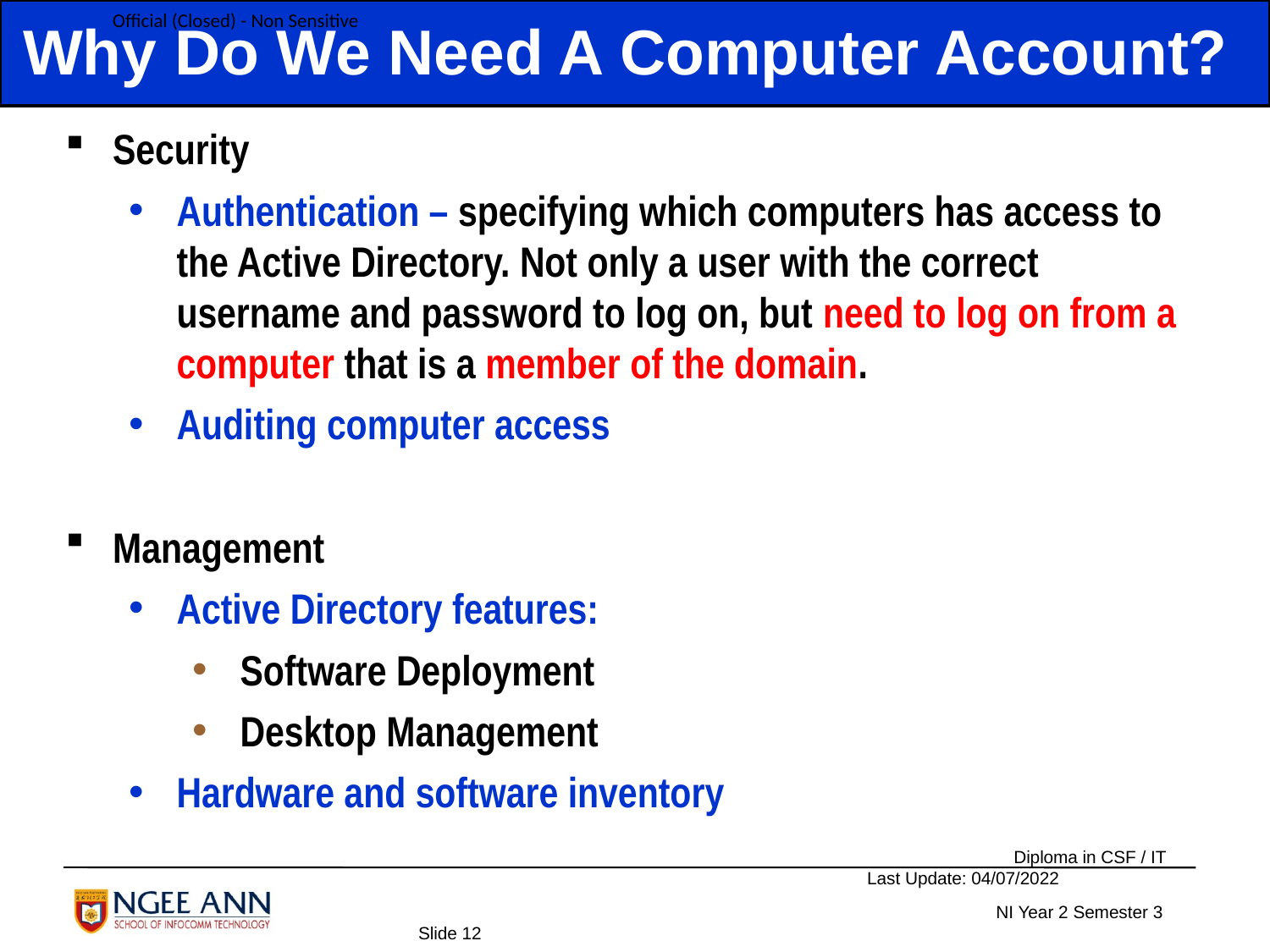

Why Do We Need A Computer Account?
Security
Authentication – specifying which computers has access to the Active Directory. Not only a user with the correct username and password to log on, but need to log on from a computer that is a member of the domain.
Auditing computer access

Management
Active Directory features:
Software Deployment
Desktop Management
Hardware and software inventory